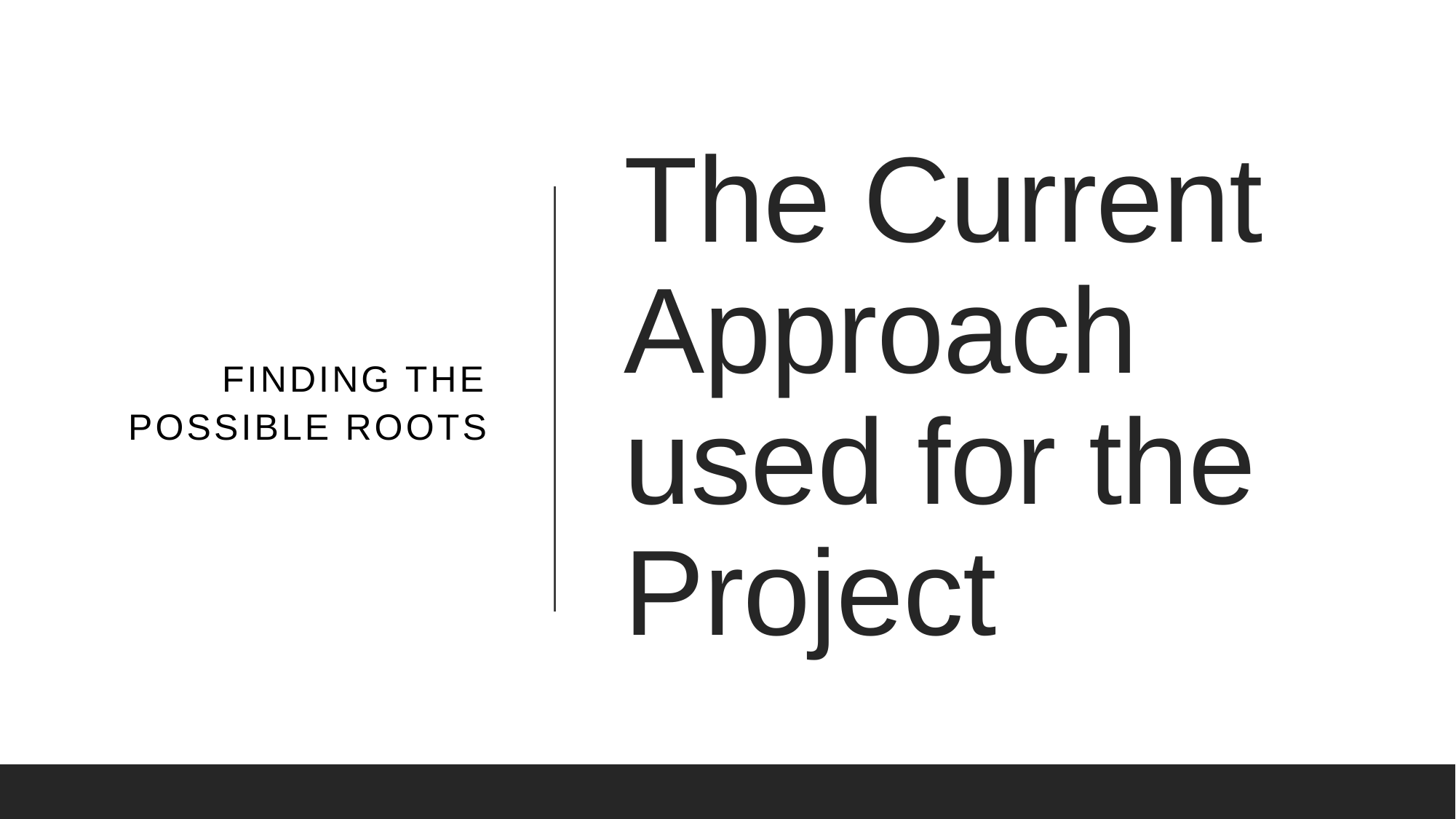

Finding the possible roots
# The Current Approach used for the Project